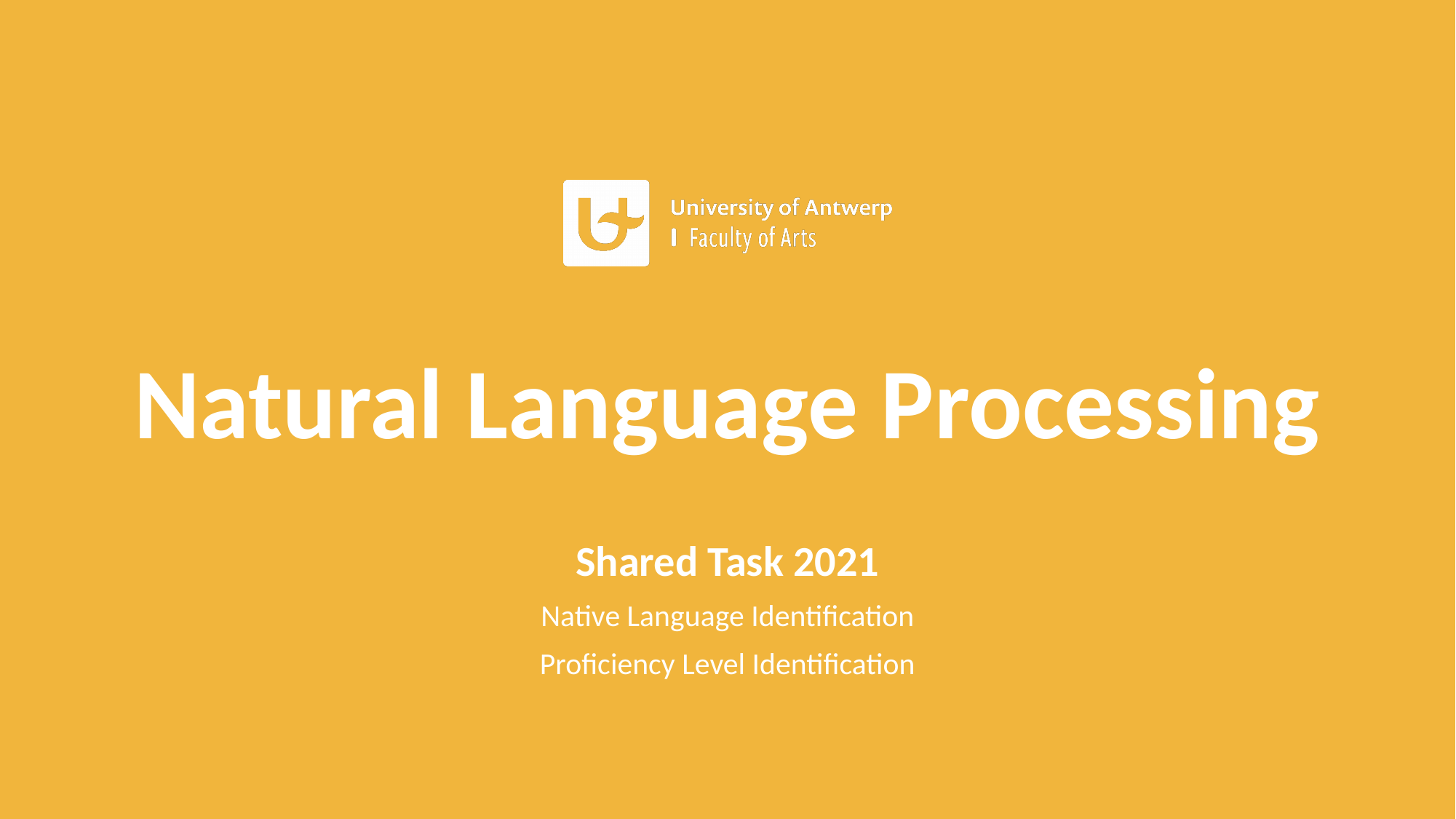

# Natural Language Processing
Shared Task 2021
Native Language Identification
Proficiency Level Identification